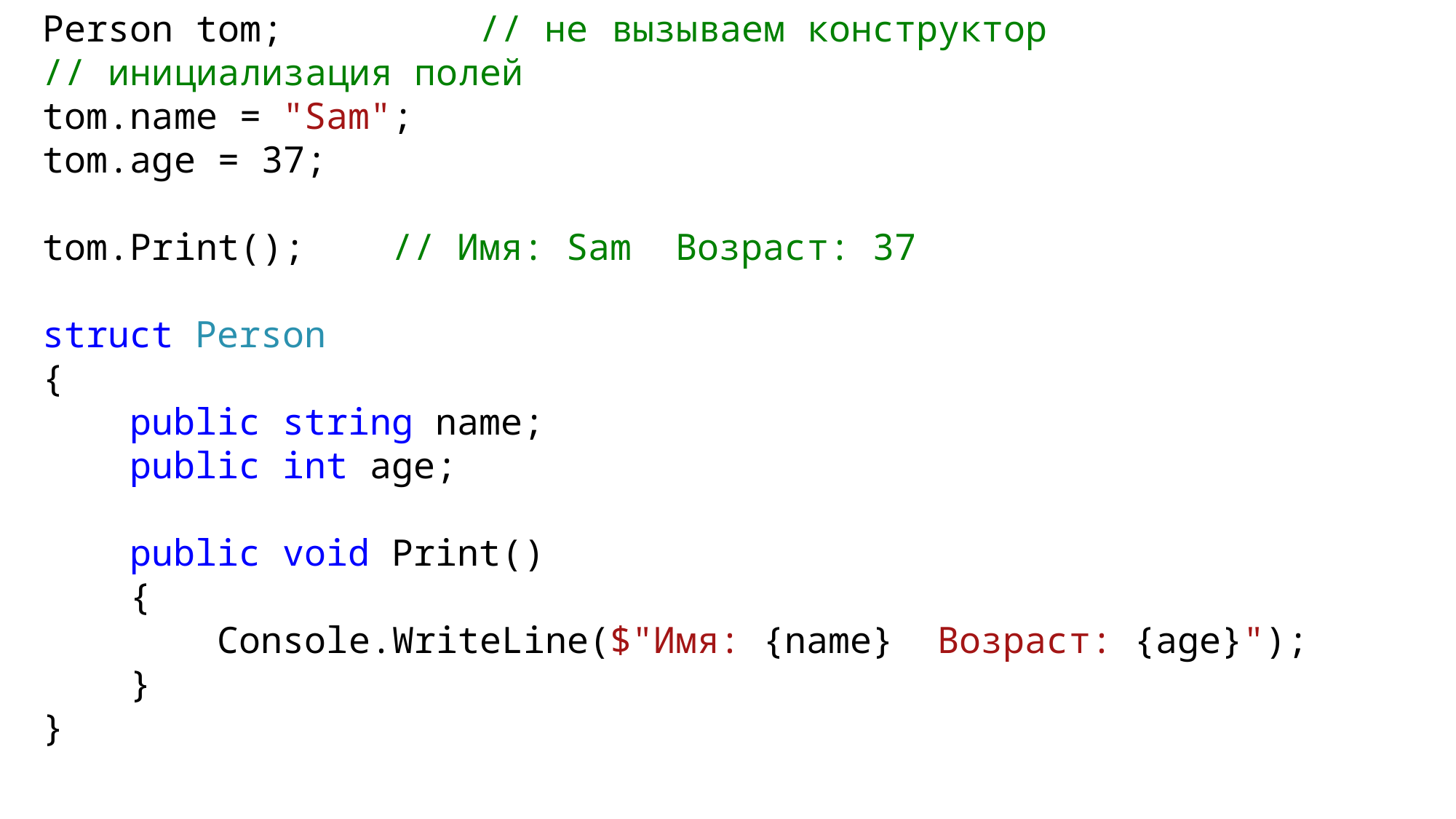

Person tom;         // не вызываем конструктор
// инициализация полей
tom.name = "Sam";
tom.age = 37;

tom.Print();    // Имя: Sam  Возраст: 37

struct Person
{
    public string name;
    public int age;

    public void Print()
    {
        Console.WriteLine($"Имя: {name}  Возраст: {age}");
    }
}